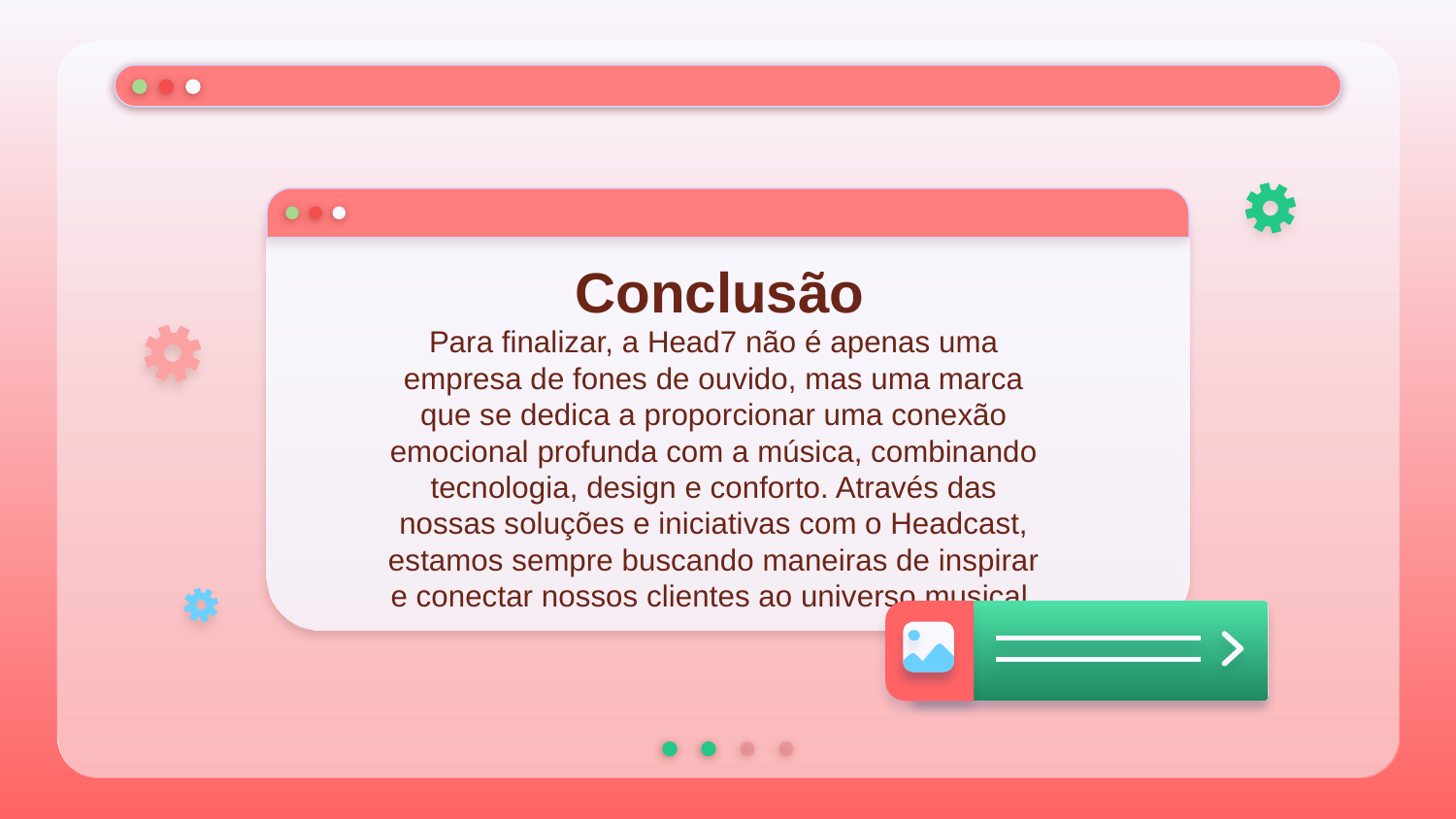

# Conclusão

Para finalizar, a Head7 não é apenas uma empresa de fones de ouvido, mas uma marca que se dedica a proporcionar uma conexão emocional profunda com a música, combinando tecnologia, design e conforto. Através das nossas soluções e iniciativas com o Headcast, estamos sempre buscando maneiras de inspirar e conectar nossos clientes ao universo musical.